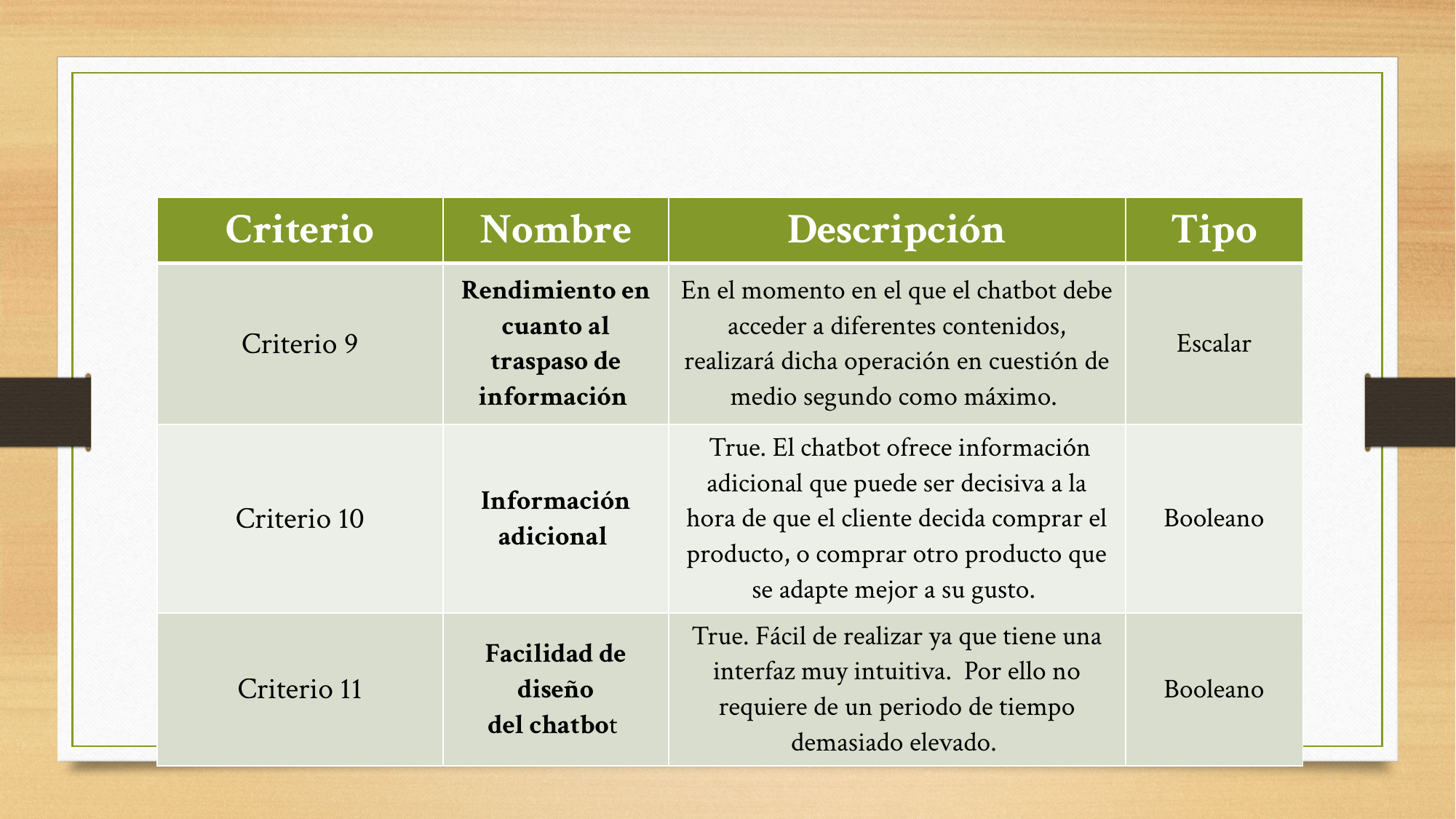

| Criterio​ | Nombre​ | Descripción​ | Tipo​ |
| --- | --- | --- | --- |
| Criterio 9 | Rendimiento en cuanto al traspaso de información | En el momento en el que el chatbot debe acceder a diferentes contenidos, realizará dicha operación en cuestión de medio segundo como máximo. | Escalar |
| Criterio 10 | Información adicional | True. El chatbot ofrece información adicional que puede ser decisiva a la hora de que el cliente decida comprar el producto, o comprar otro producto que se adapte mejor a su gusto. | Booleano |
| Criterio 11 | Facilidad de diseño del chatbot | True. Fácil de realizar ya que tiene una interfaz muy intuitiva.  Por ello no requiere de un periodo de tiempo demasiado elevado. | Booleano |